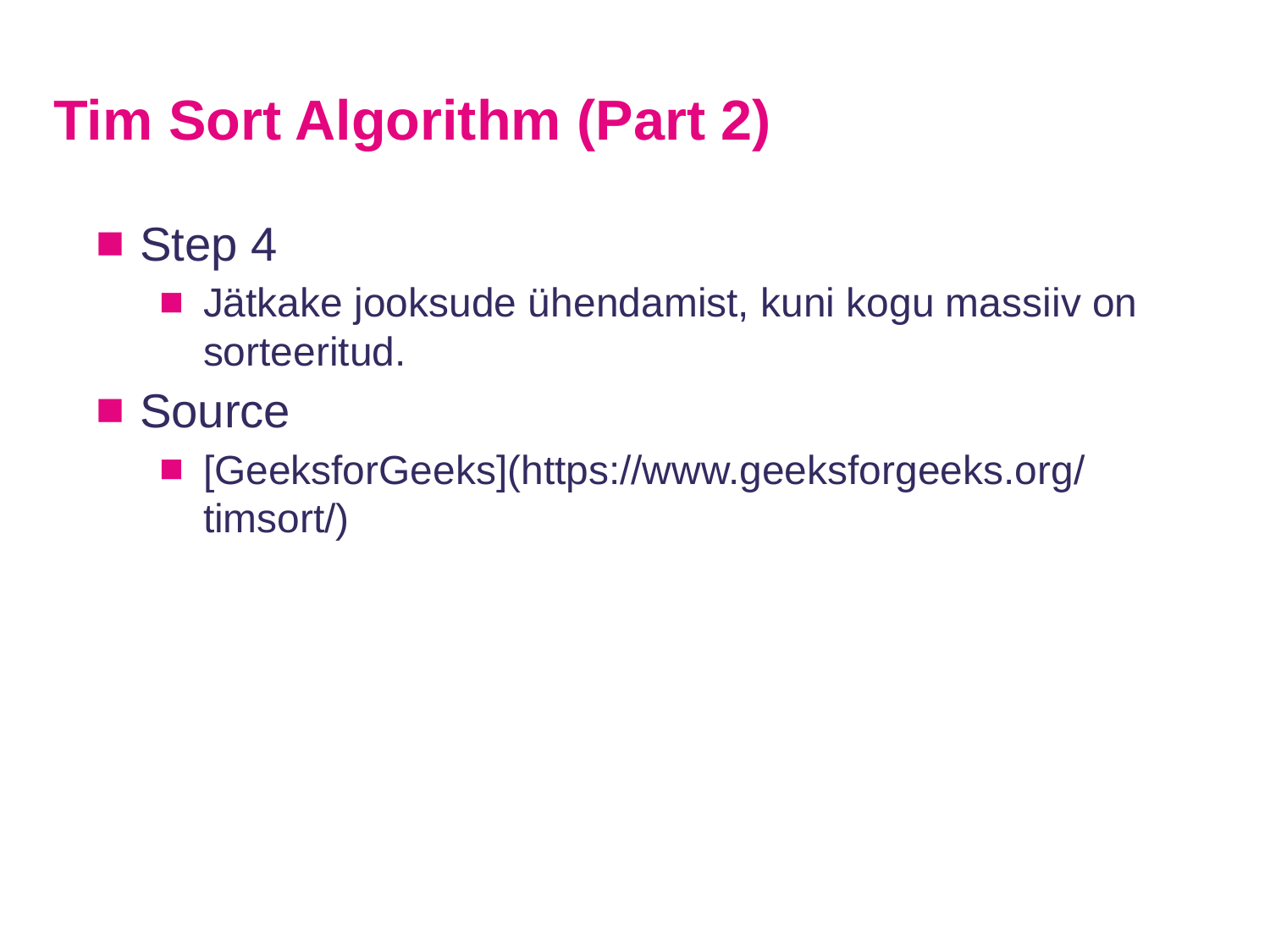

# Tim Sort Algorithm (Part 2)
Step 4
Jätkake jooksude ühendamist, kuni kogu massiiv on sorteeritud.
Source
[GeeksforGeeks](https://www.geeksforgeeks.org/timsort/)